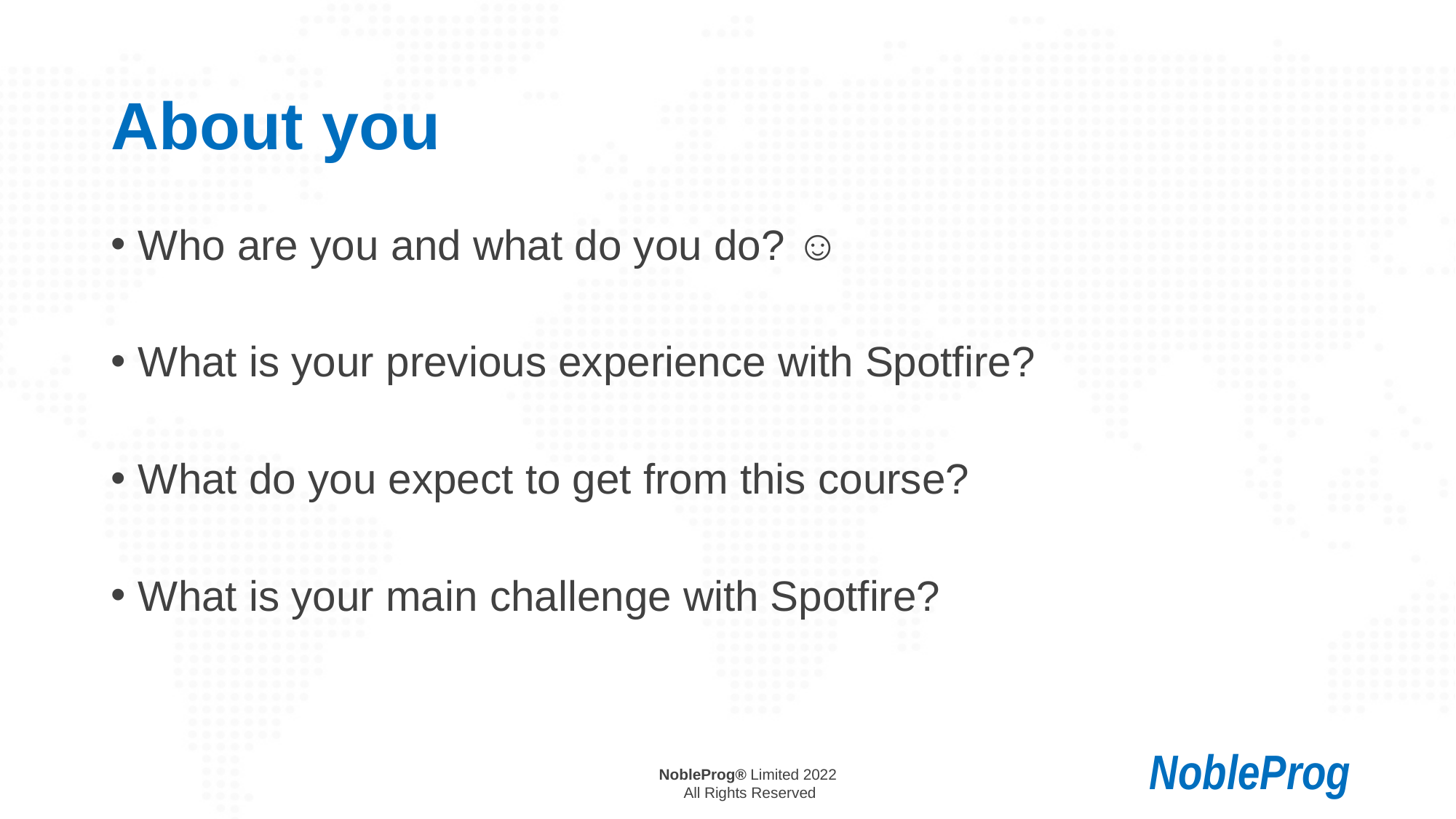

# About you
Who are you and what do you do? ☺

What is your previous experience with Spotfire?

What do you expect to get from this course?

What is your main challenge with Spotfire?